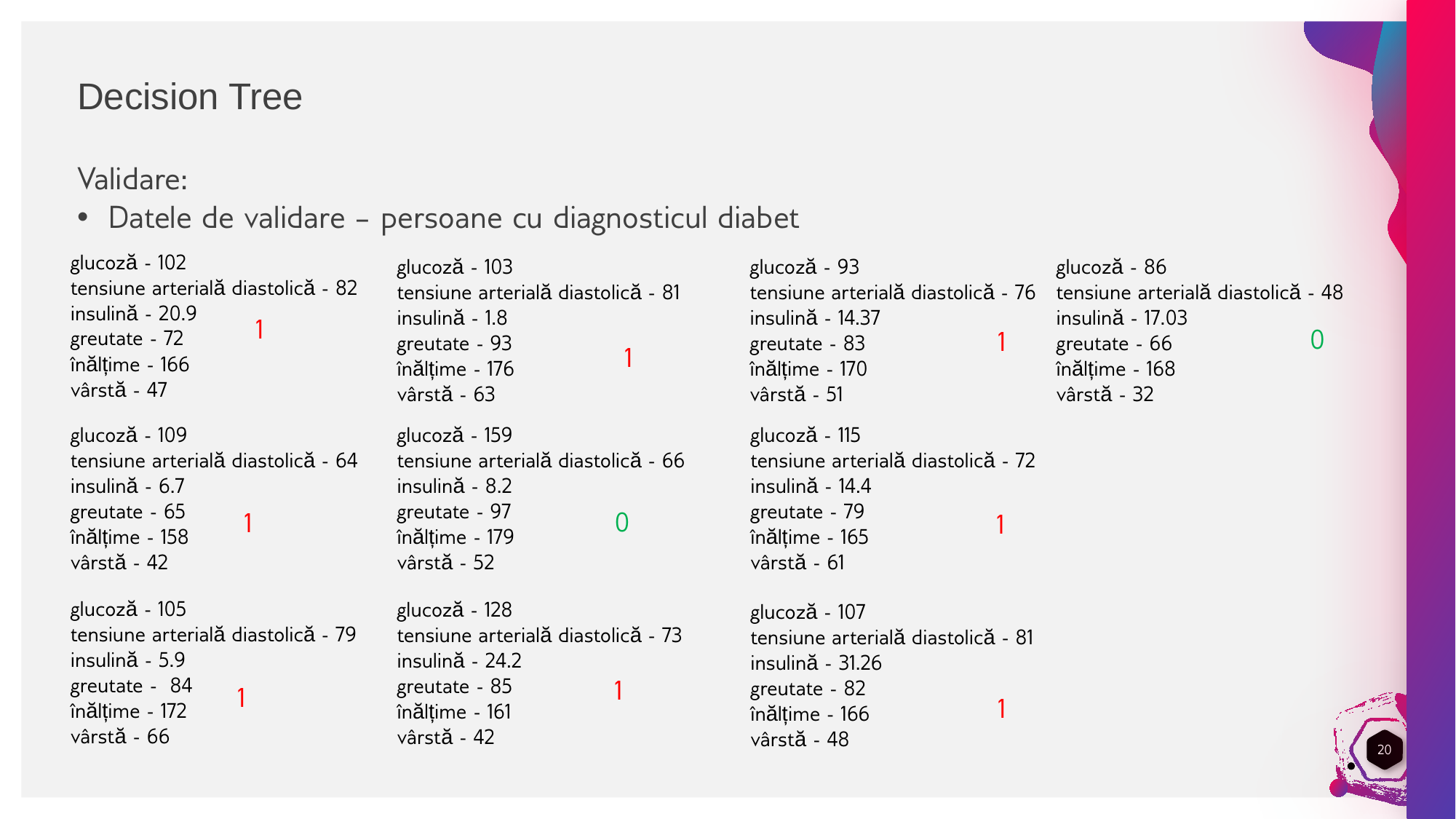

# Decision Tree
Validare:
Datele de validare – persoane cu diagnosticul diabet

glucoză - 102
tensiune arterială diastolică - 82
insulină - 20.9
greutate - 72
înălțime - 166
vârstă - 47
glucoză - 103
tensiune arterială diastolică - 81
insulină - 1.8
greutate - 93
înălțime - 176
vârstă - 63
glucoză - 86
tensiune arterială diastolică - 48
insulină - 17.03
greutate - 66
înălțime - 168
vârstă - 32
glucoză - 93
tensiune arterială diastolică - 76
insulină - 14.37
greutate - 83
înălțime - 170
vârstă - 51

1
0
1
1
glucoză - 109
tensiune arterială diastolică - 64
insulină - 6.7
greutate - 65
înălțime - 158
vârstă - 42
glucoză - 159
tensiune arterială diastolică - 66
insulină - 8.2
greutate - 97
înălțime - 179
vârstă - 52
glucoză - 115
tensiune arterială diastolică - 72
insulină - 14.4
greutate - 79
înălțime - 165
vârstă - 61
0
1
1
glucoză - 105
tensiune arterială diastolică - 79
insulină - 5.9
greutate -  84
înălțime - 172
vârstă - 66
glucoză - 128
tensiune arterială diastolică - 73
insulină - 24.2
greutate - 85
înălțime - 161
vârstă - 42
glucoză - 107
tensiune arterială diastolică - 81
insulină - 31.26
greutate - 82
înălțime - 166
vârstă - 48
1
1
1
20